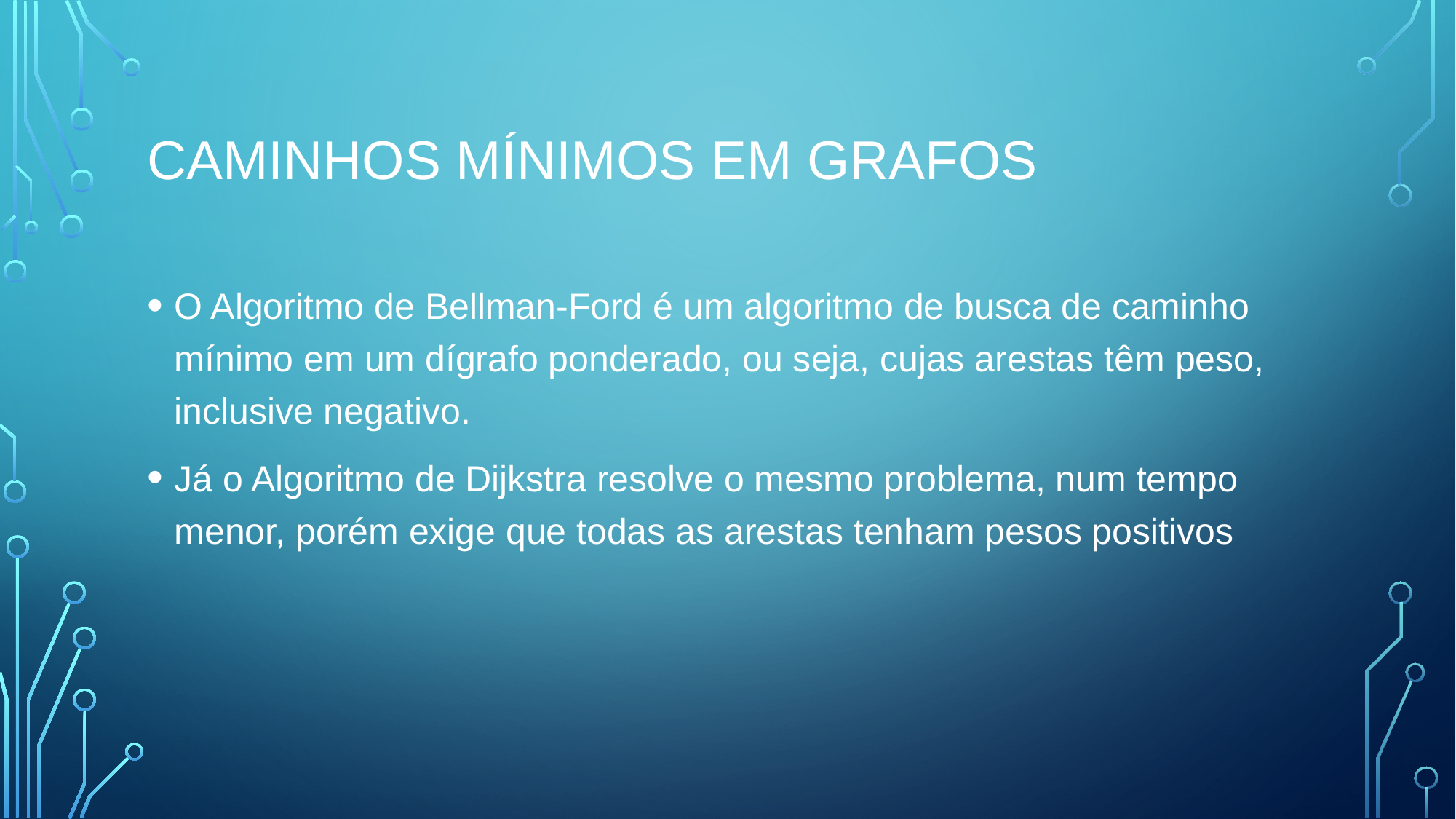

# Caminhos mínimos em Grafos
O Algoritmo de Bellman-Ford é um algoritmo de busca de caminho mínimo em um dígrafo ponderado, ou seja, cujas arestas têm peso, inclusive negativo.
Já o Algoritmo de Dijkstra resolve o mesmo problema, num tempo menor, porém exige que todas as arestas tenham pesos positivos